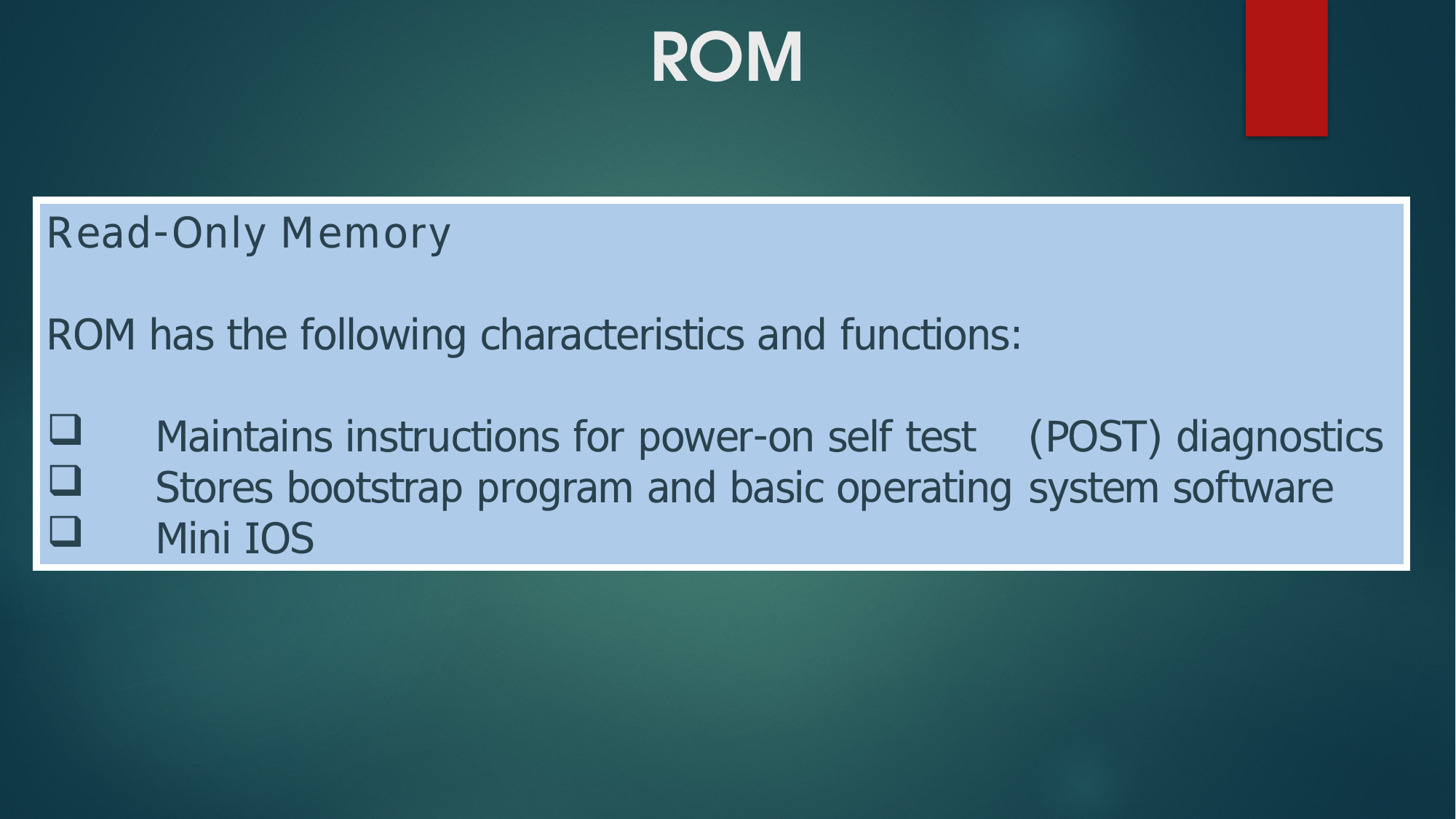

# ROM
Read-Only Memory

ROM has the following characteristics and functions:

	Maintains instructions for power-on self test 	(POST) diagnostics
	Stores bootstrap program and basic operating 	system software
	Mini IOS